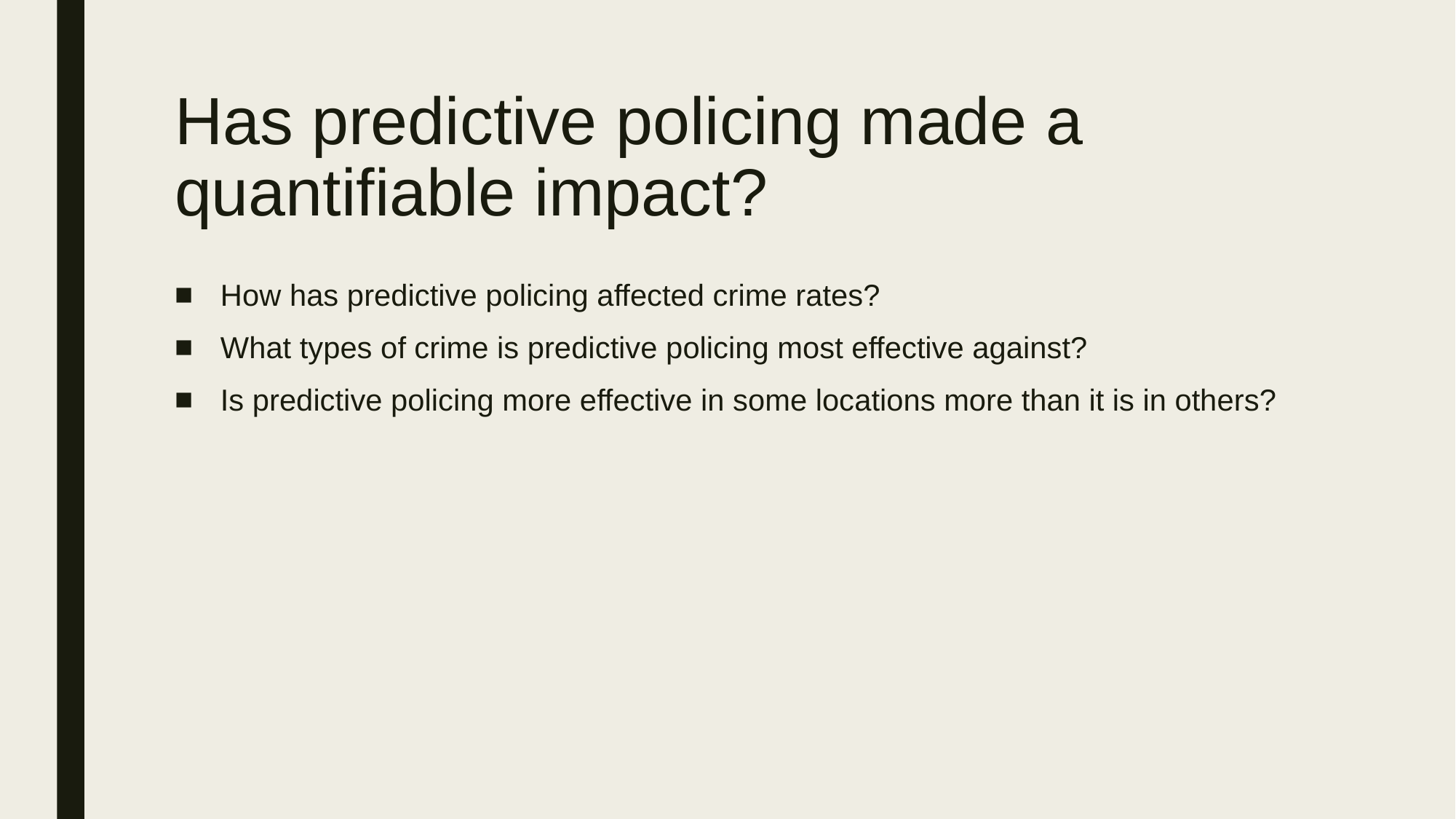

# Has predictive policing made a quantifiable impact?
How has predictive policing affected crime rates?
What types of crime is predictive policing most effective against?
Is predictive policing more effective in some locations more than it is in others?